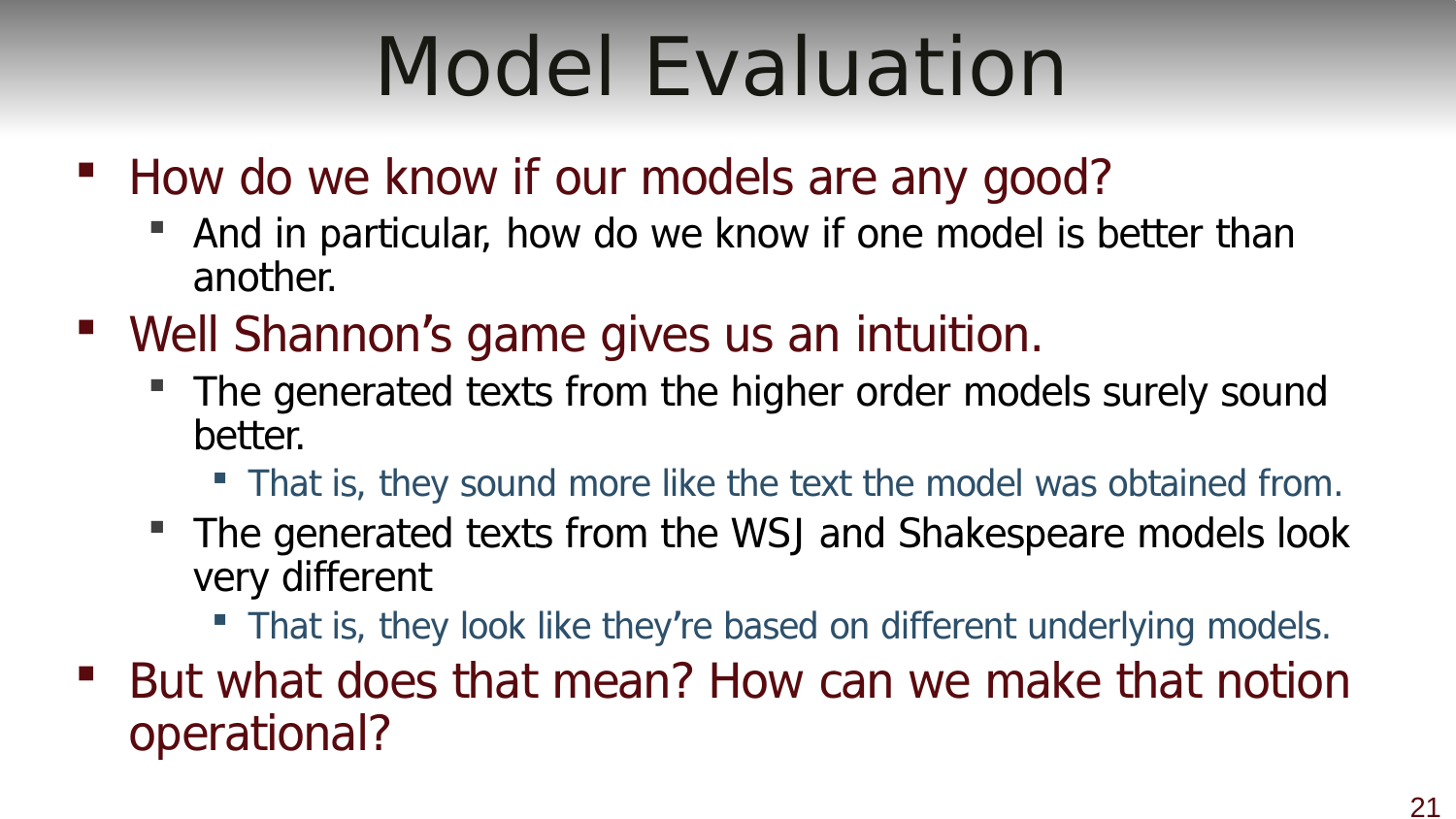

# Model Evaluation
How do we know if our models are any good?
And in particular, how do we know if one model is better than another.
Well Shannon’s game gives us an intuition.
The generated texts from the higher order models surely sound better.
That is, they sound more like the text the model was obtained from.
The generated texts from the WSJ and Shakespeare models look very different
That is, they look like they’re based on different underlying models.
But what does that mean? How can we make that notion operational?
21